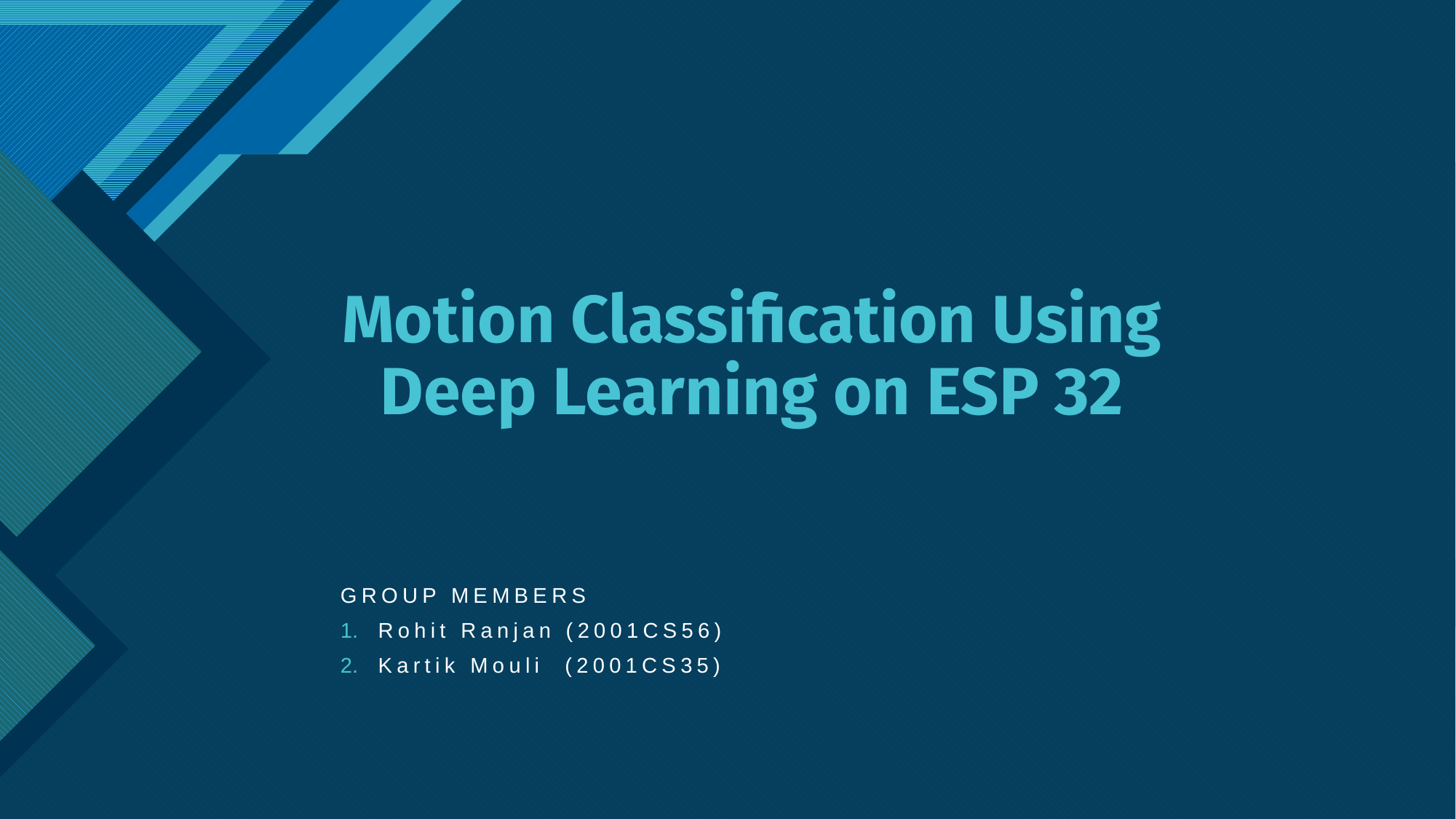

# Motion Classification Using Deep Learning on ESP 32
GROUP MEMBERS
Rohit Ranjan (2001CS56)
Kartik Mouli  (2001CS35)